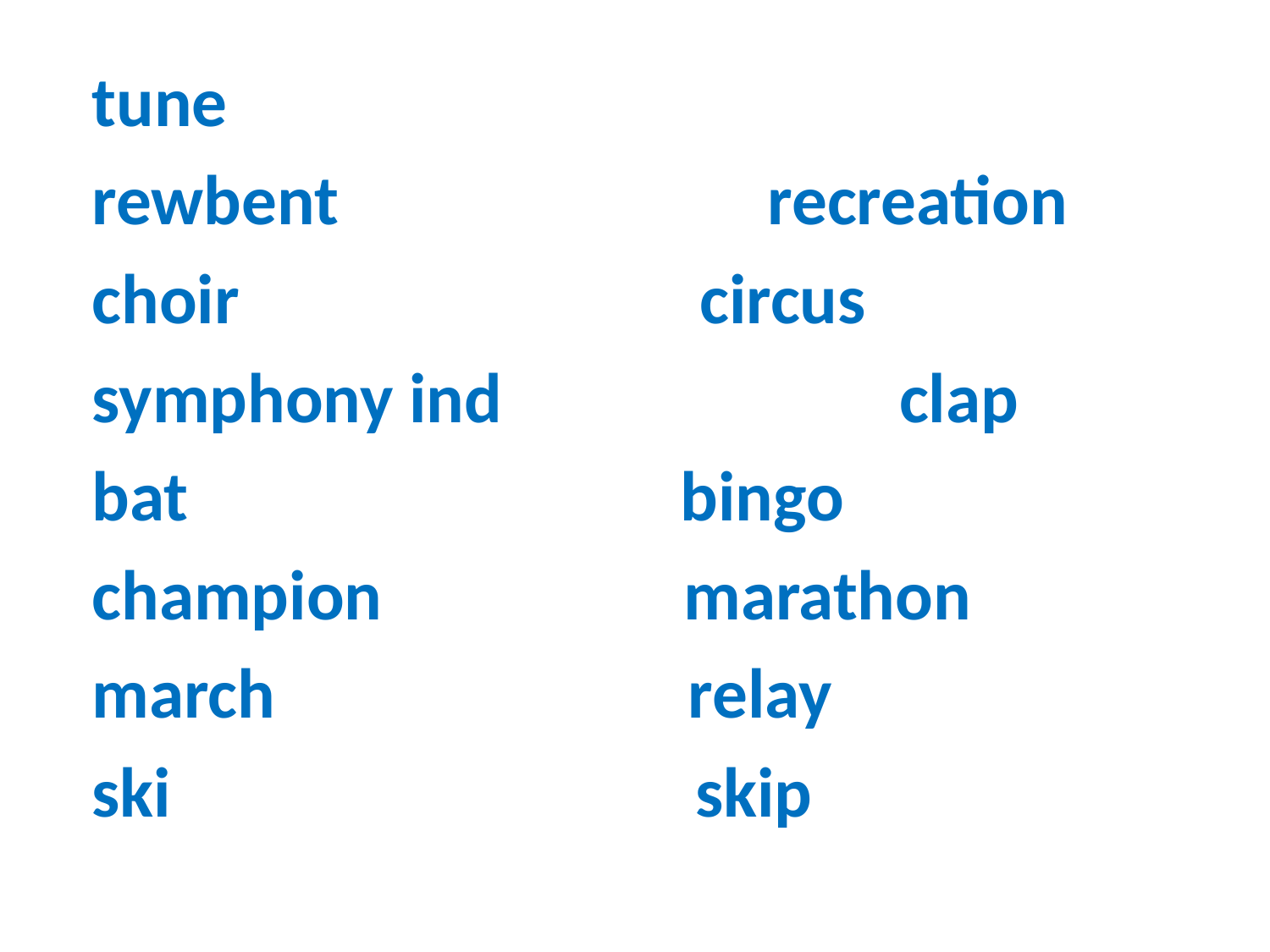

tune
rewbent                           recreation
choir                             circus
symphony ind                         clap
bat                               bingo
champion                   marathon
march                          relay
ski                                 skip